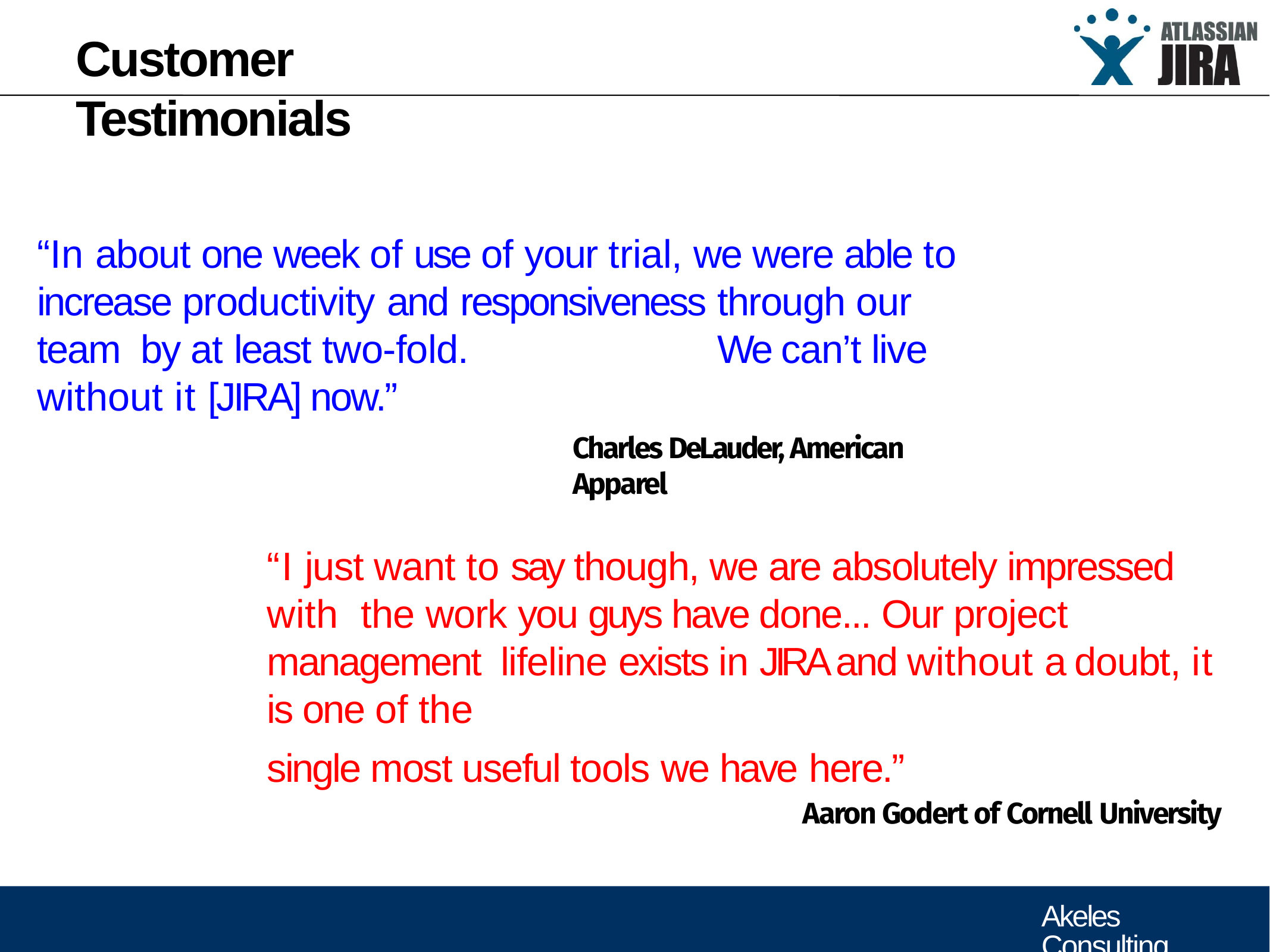

# Customer Testimonials
“In about one week of use of your trial, we were able to  increase productivity and responsiveness	through our team  by at least two-fold.	We can’t live without it [JIRA] now.”
Charles DeLauder, American Apparel
“I just want to say though, we are absolutely impressed with  the work you guys have done... Our project management  lifeline exists in JIRA and without a doubt, it is one of the
single most useful tools we have here.”
Aaron Godert of Cornell University
Akeles Consulting